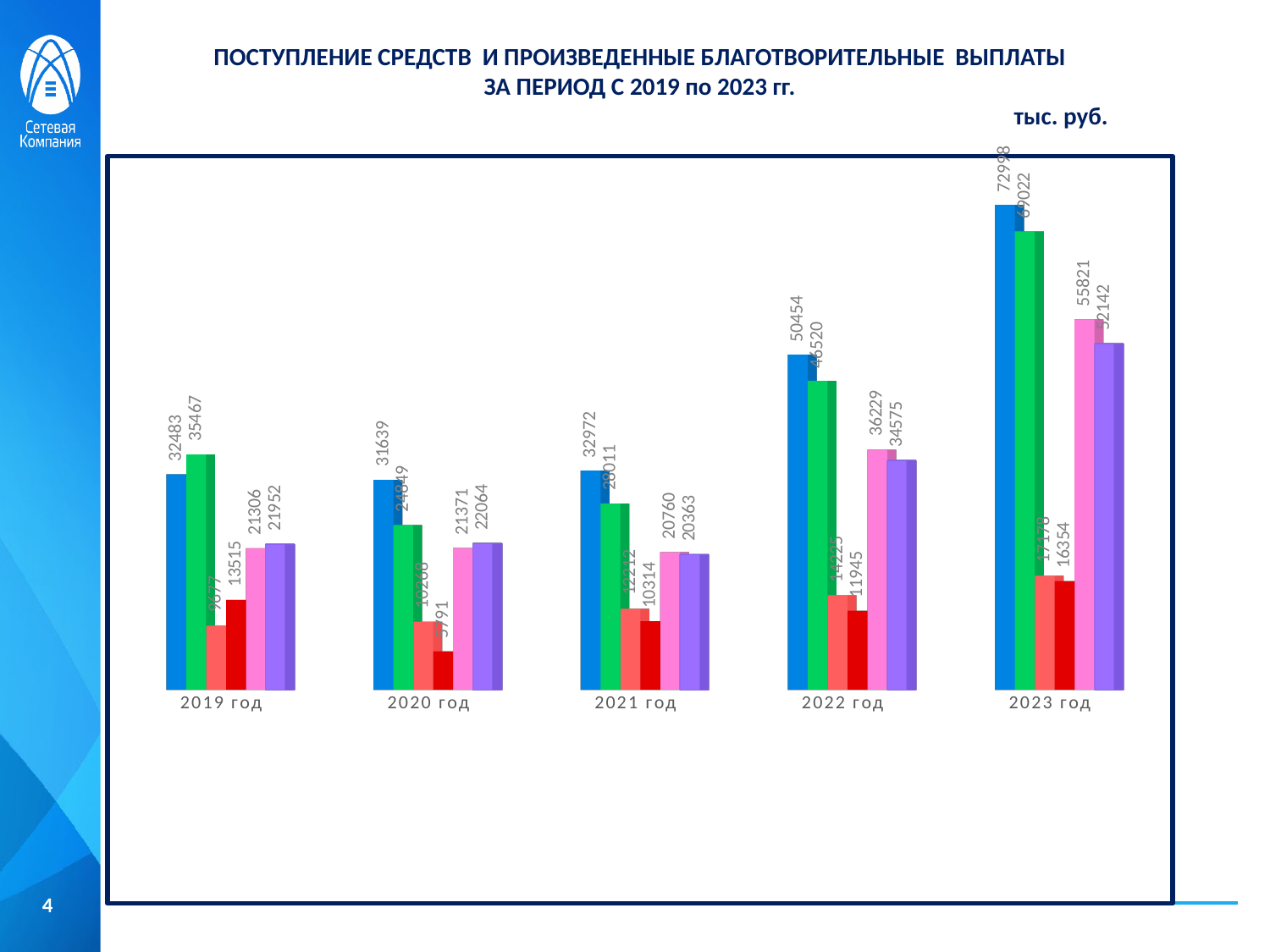

ПОСТУПЛЕНИЕ СРЕДСТВ  И ПРОИЗВЕДЕННЫЕ БЛАГОТВОРИТЕЛЬНЫЕ  ВЫПЛАТЫ
 ЗА ПЕРИОД С 2019 по 2023 гг.
                                                                                                                                                         тыс. руб.

[unsupported chart]

4